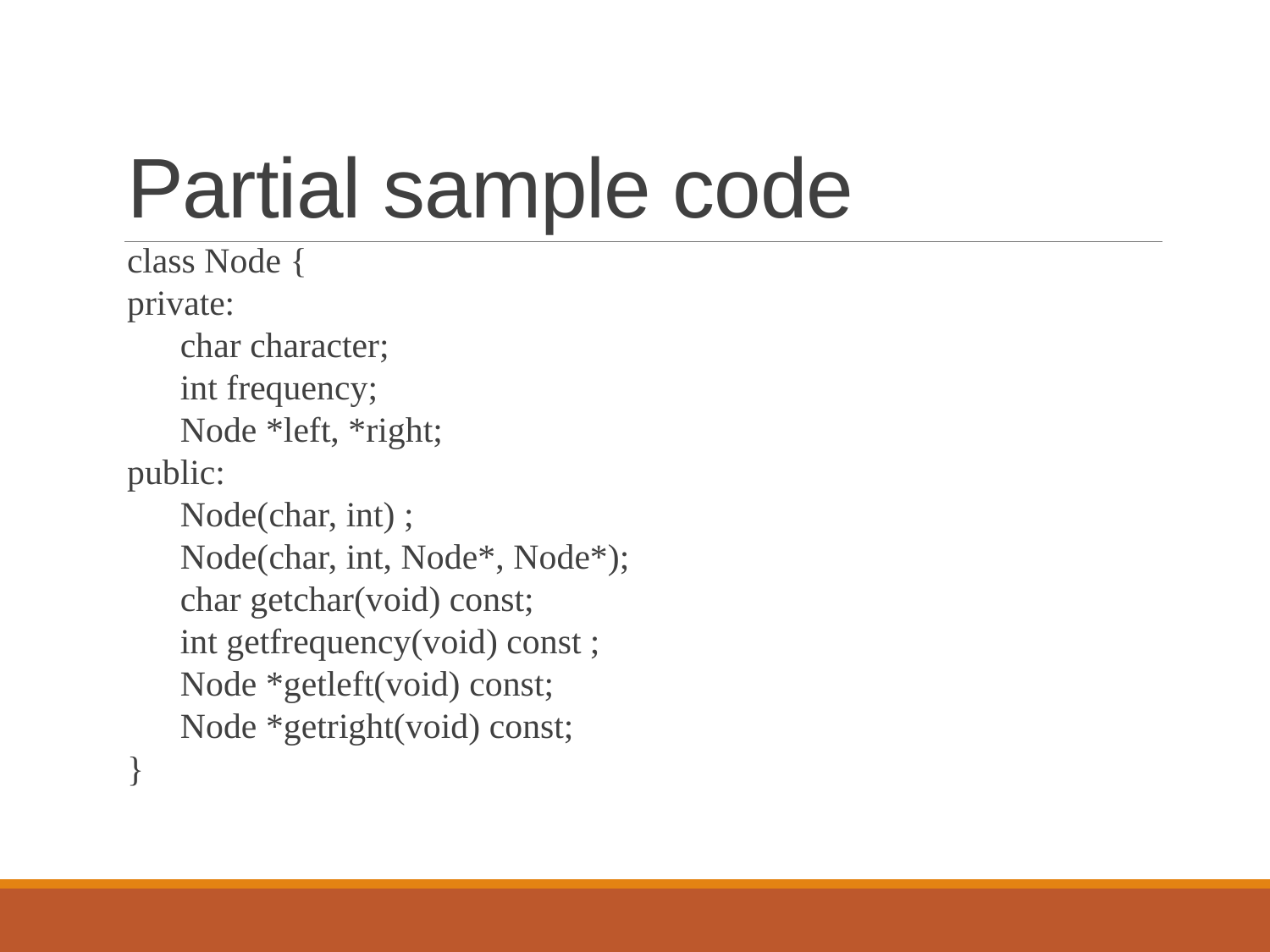

# Partial sample code
class Node {
private:
      char character;
      int frequency;
      Node *left, *right;
public:
      Node(char, int) ;
      Node(char, int, Node*, Node*);
      char getchar(void) const;
      int getfrequency(void) const ;
      Node *getleft(void) const;
      Node *getright(void) const;
}